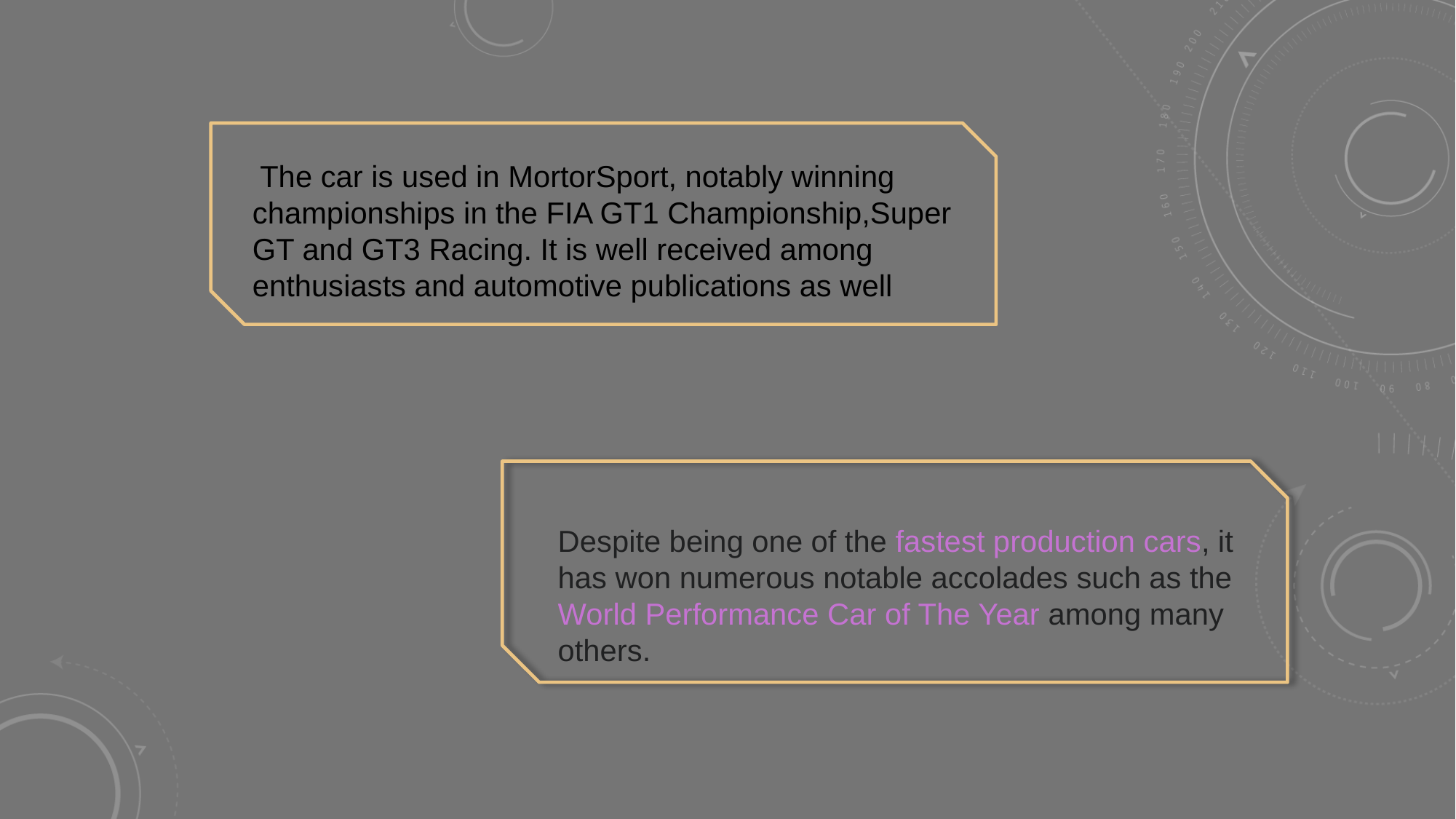

The car is used in MortorSport, notably winning championships in the FIA GT1 Championship,Super GT and GT3 Racing. It is well received among enthusiasts and automotive publications as well

Despite being one of the fastest production cars, it has won numerous notable accolades such as the World Performance Car of The Year among many others.